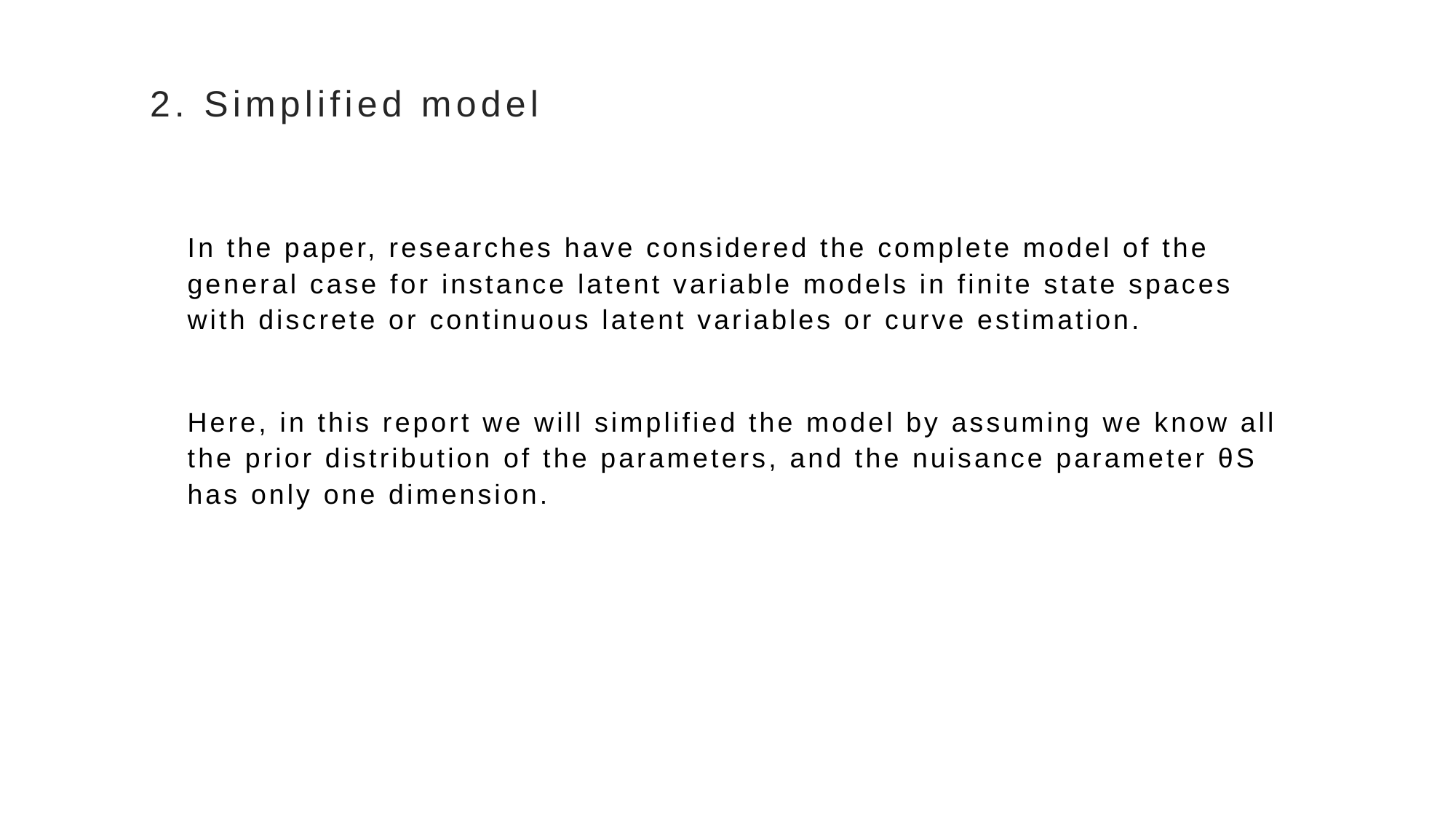

# 2. Simplified model
In the paper, researches have considered the complete model of the general case for instance latent variable models in finite state spaces with discrete or continuous latent variables or curve estimation.

Here, in this report we will simplified the model by assuming we know all the prior distribution of the parameters, and the nuisance parameter θS has only one dimension.